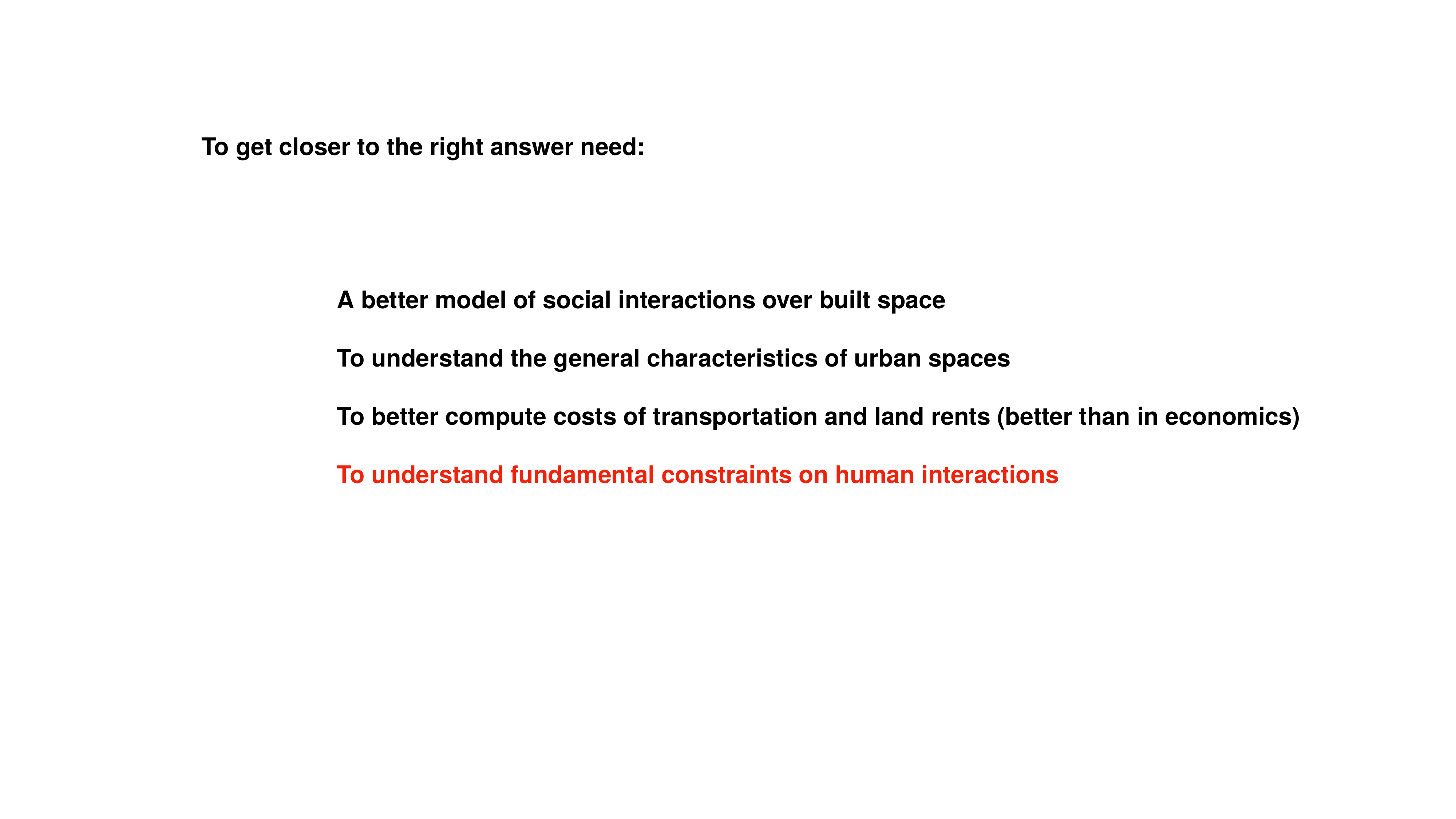

To get closer to the right answer need:
A better model of social interactions over built space

To understand the general characteristics of urban spaces

To better compute costs of transportation and land rents (better than in economics)

To understand fundamental constraints on human interactions